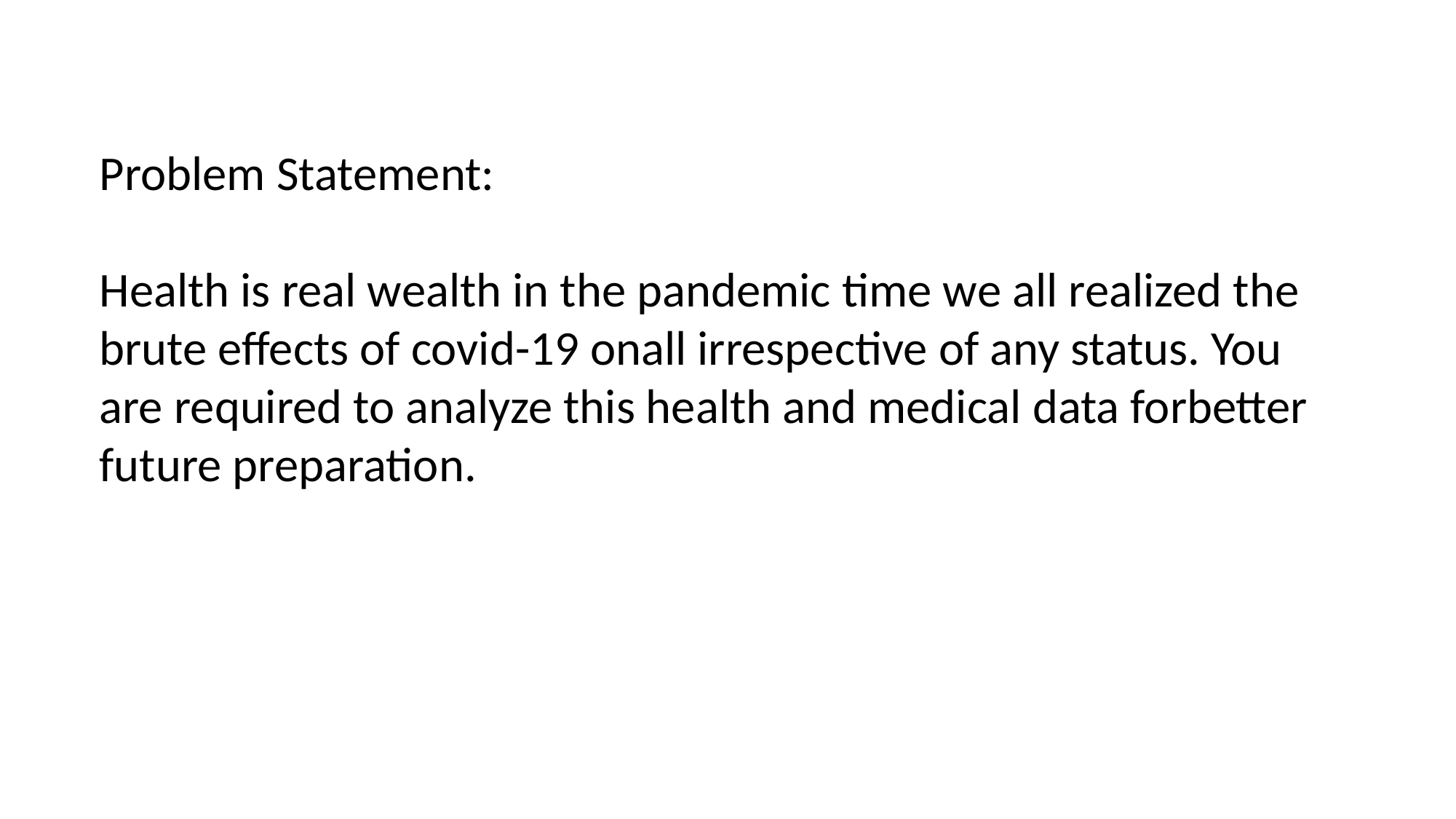

Problem Statement:

Health is real wealth in the pandemic time we all realized the brute effects of covid-19 onall irrespective of any status. You are required to analyze this health and medical data forbetter future preparation.
#